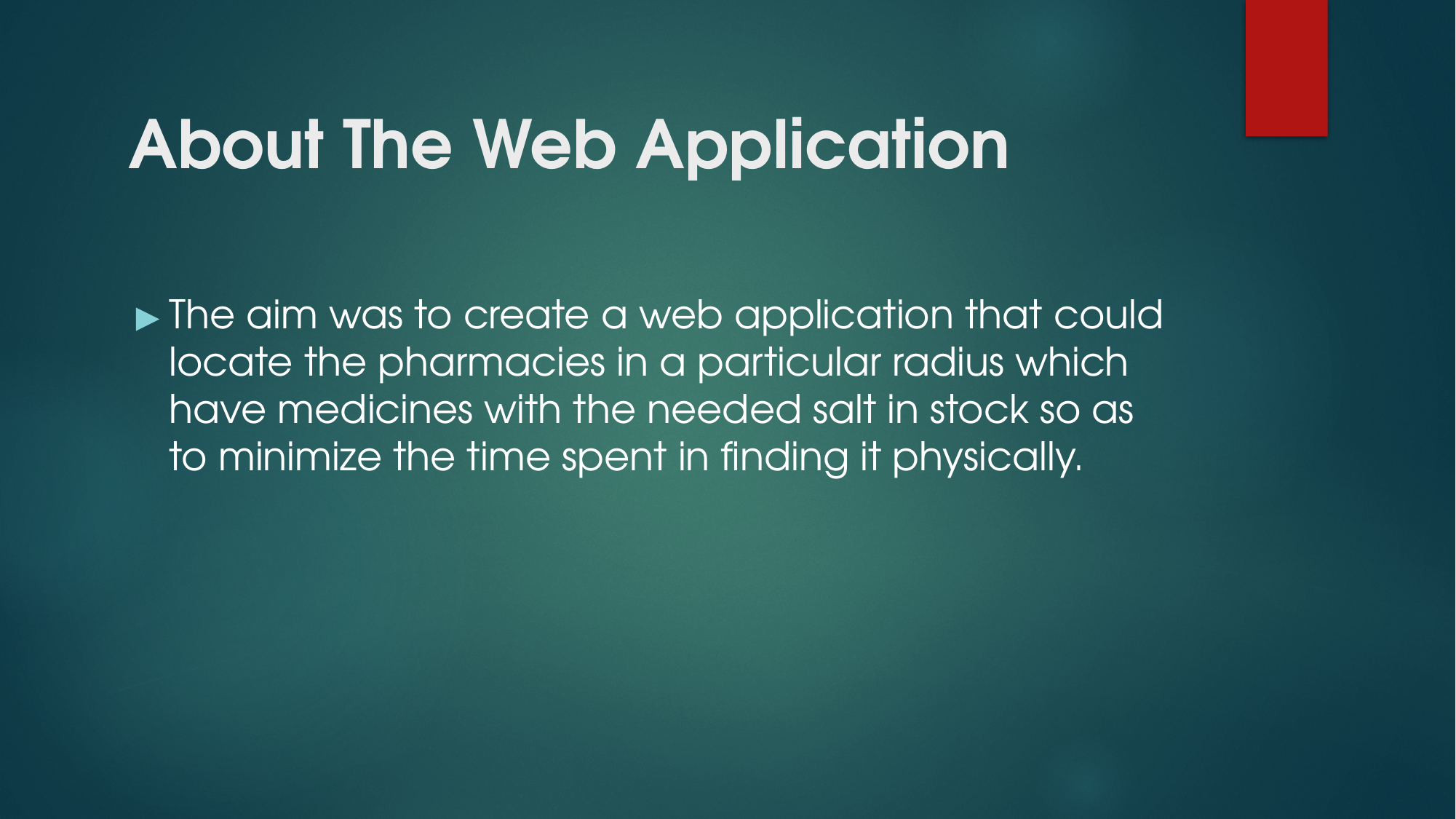

# About The Web Application
The aim was to create a web application that could locate the pharmacies in a particular radius which have medicines with the needed salt in stock so as to minimize the time spent in finding it physically.